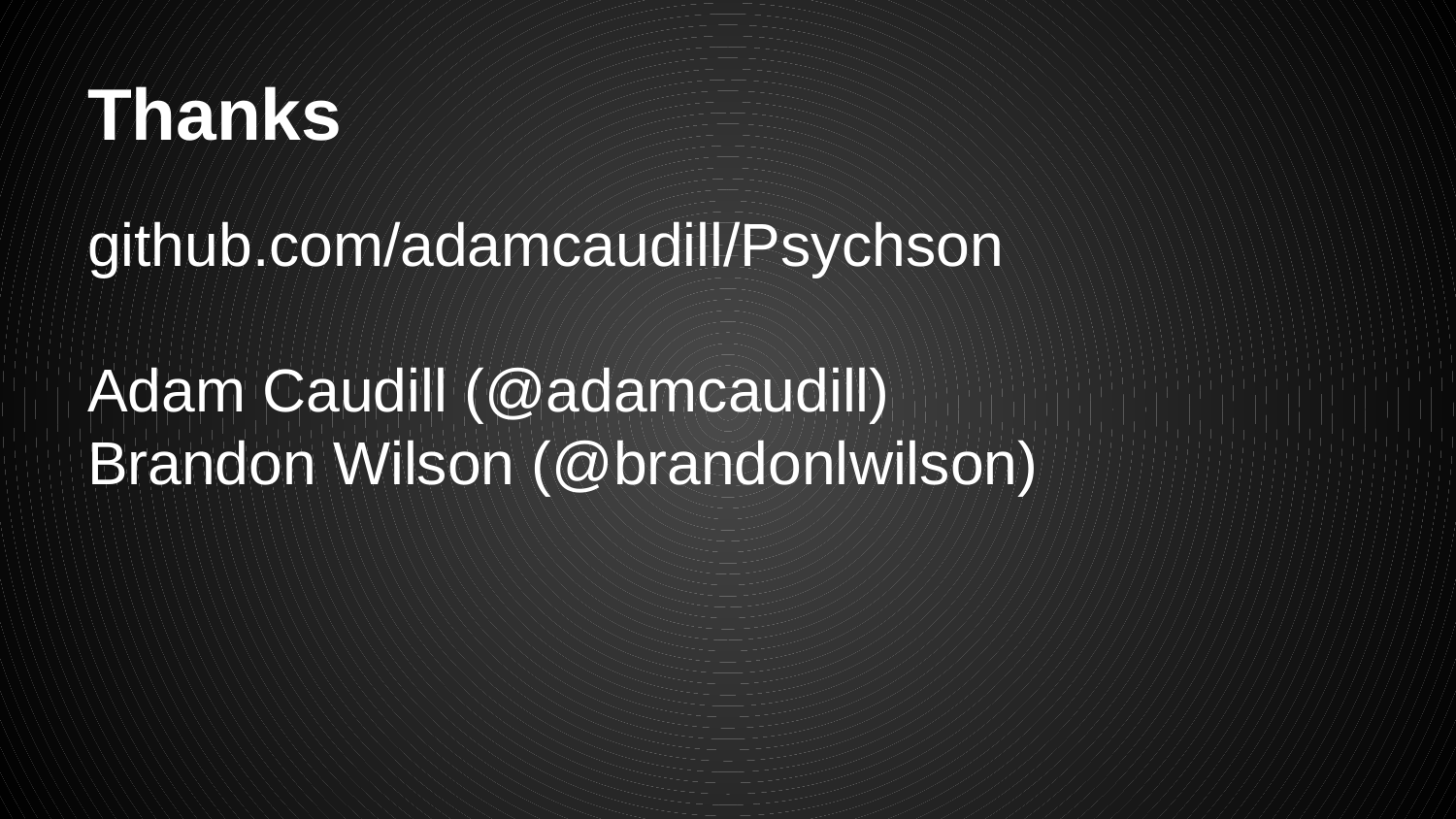

# Thanks
github.com/adamcaudill/Psychson

Adam Caudill (@adamcaudill)
Brandon Wilson (@brandonlwilson)